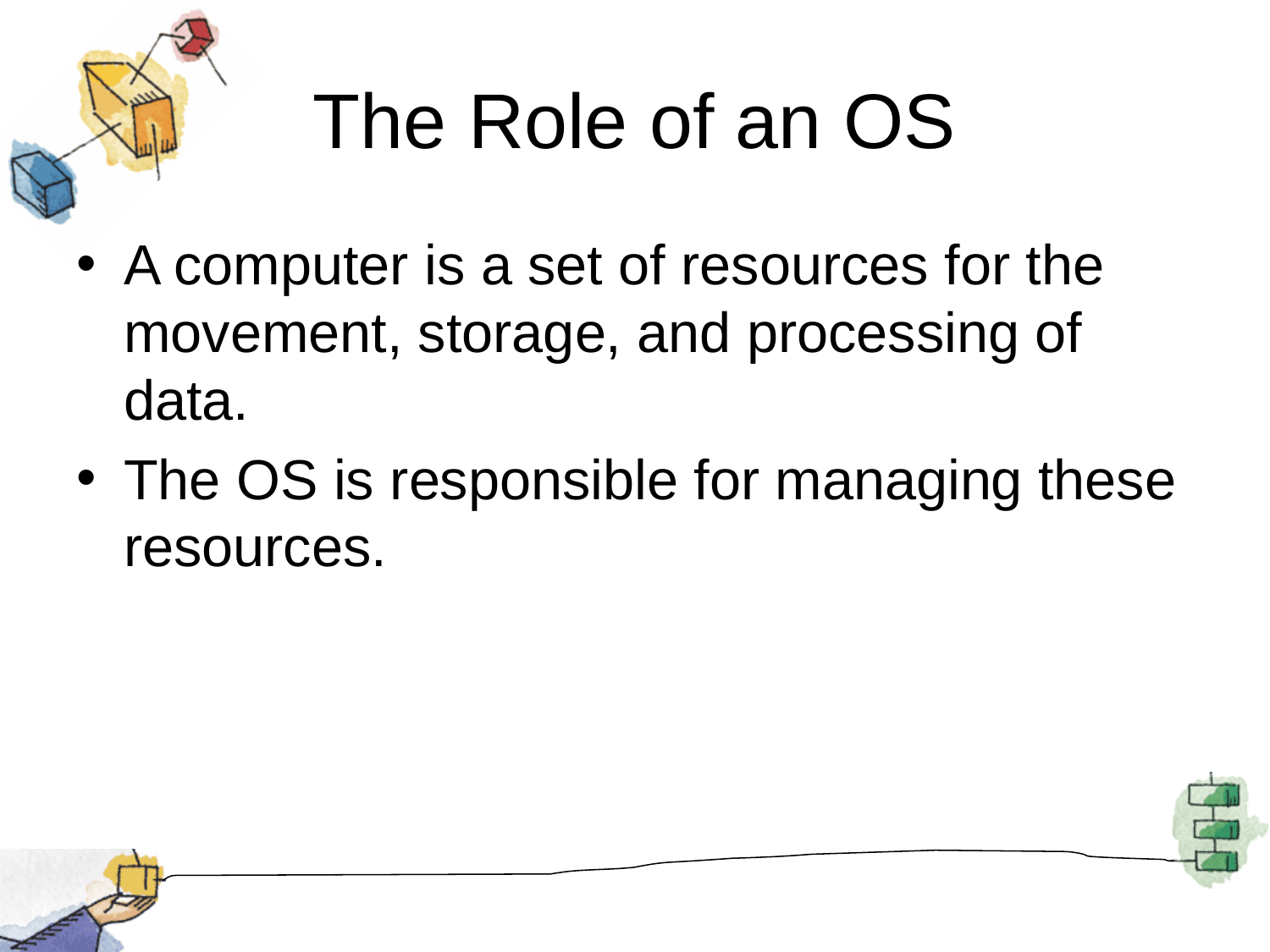

# The Role of an OS
A computer is a set of resources for the movement, storage, and processing of data.
The OS is responsible for managing these resources.